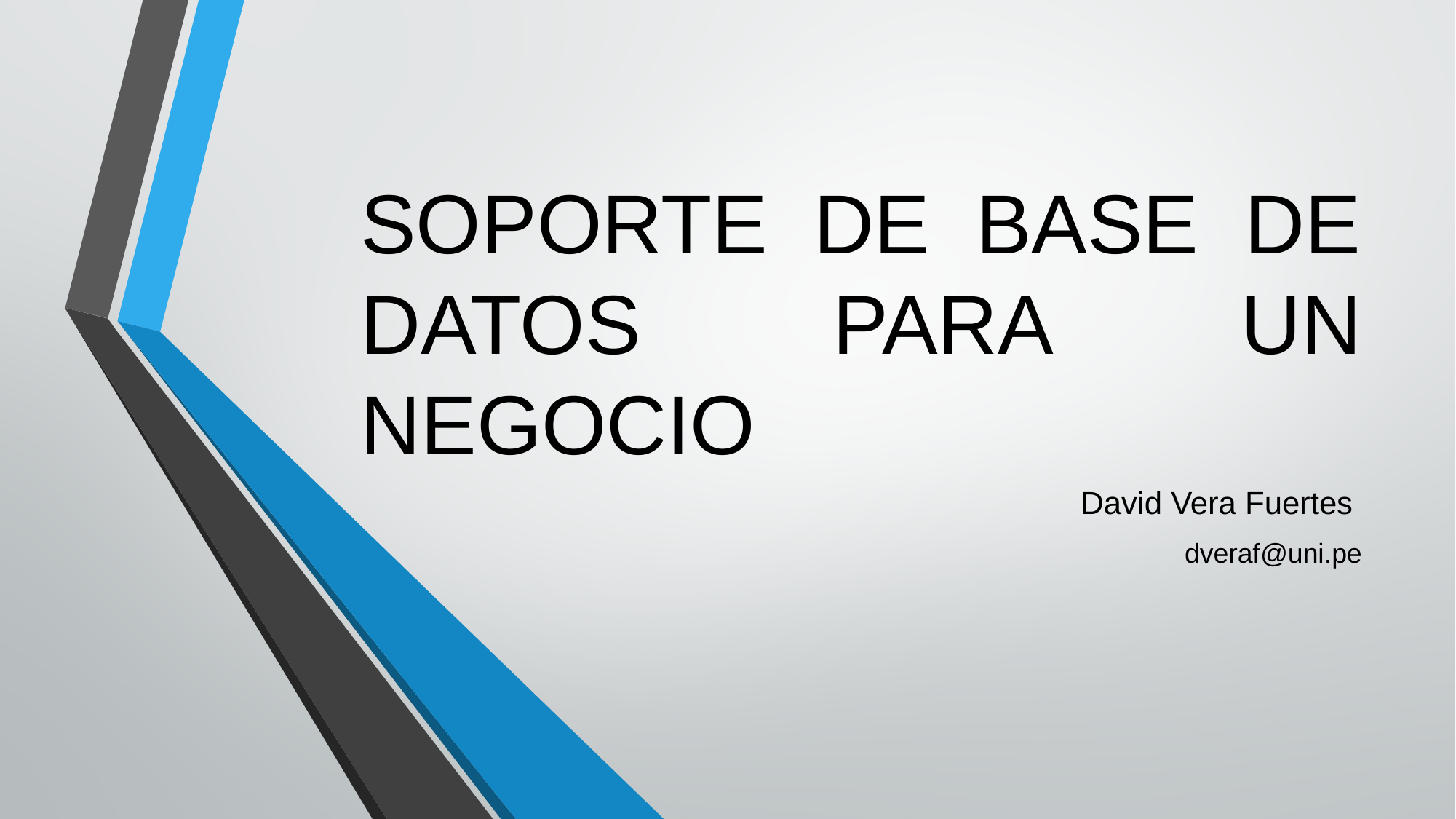

# SOPORTE DE BASE DE DATOS PARA UN NEGOCIO
David Vera Fuertes
dveraf@uni.pe